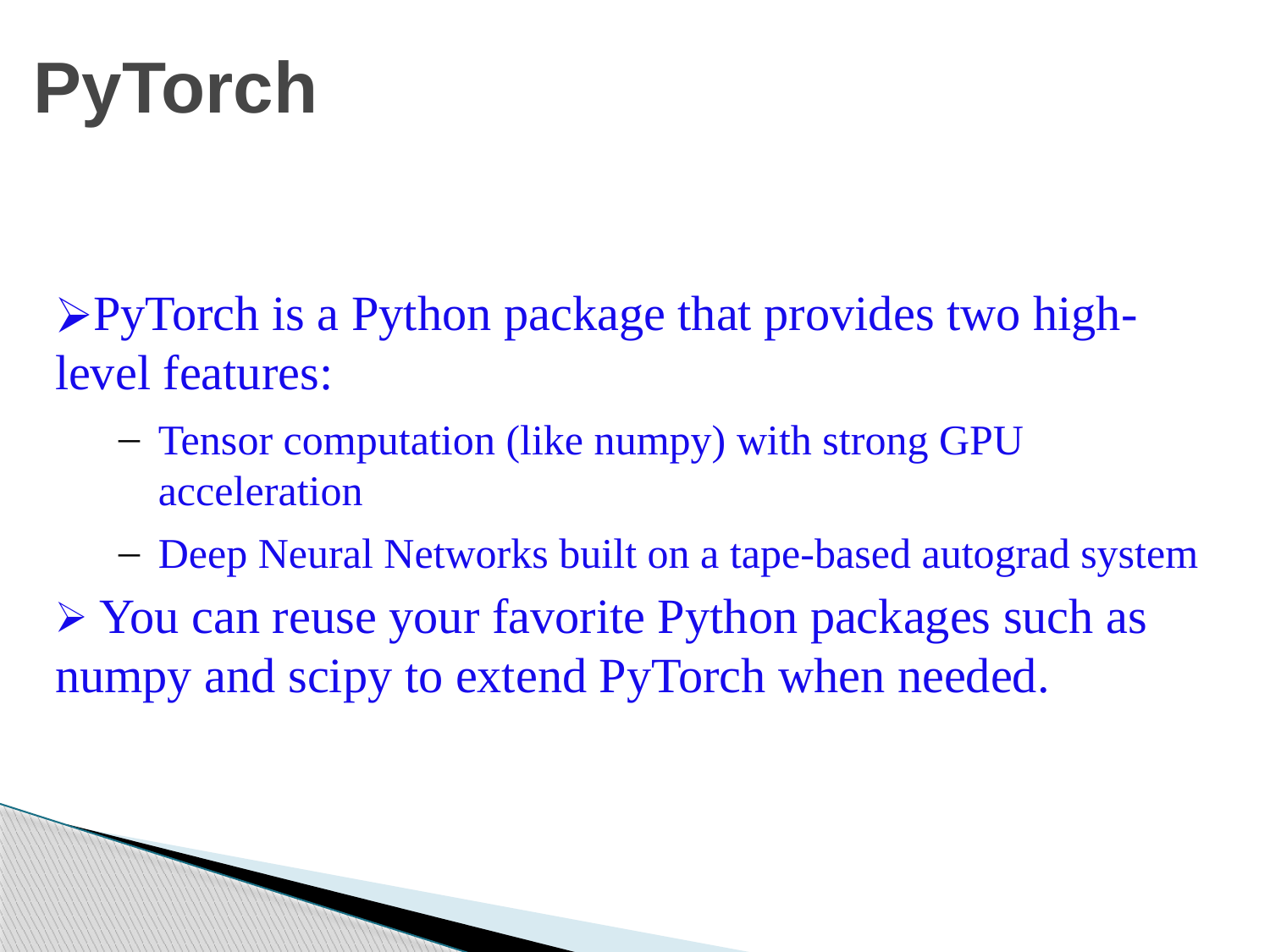

PyTorch
PyTorch is a Python package that provides two high-level features:
Tensor computation (like numpy) with strong GPU acceleration
Deep Neural Networks built on a tape-based autograd system
 You can reuse your favorite Python packages such as numpy and scipy to extend PyTorch when needed.